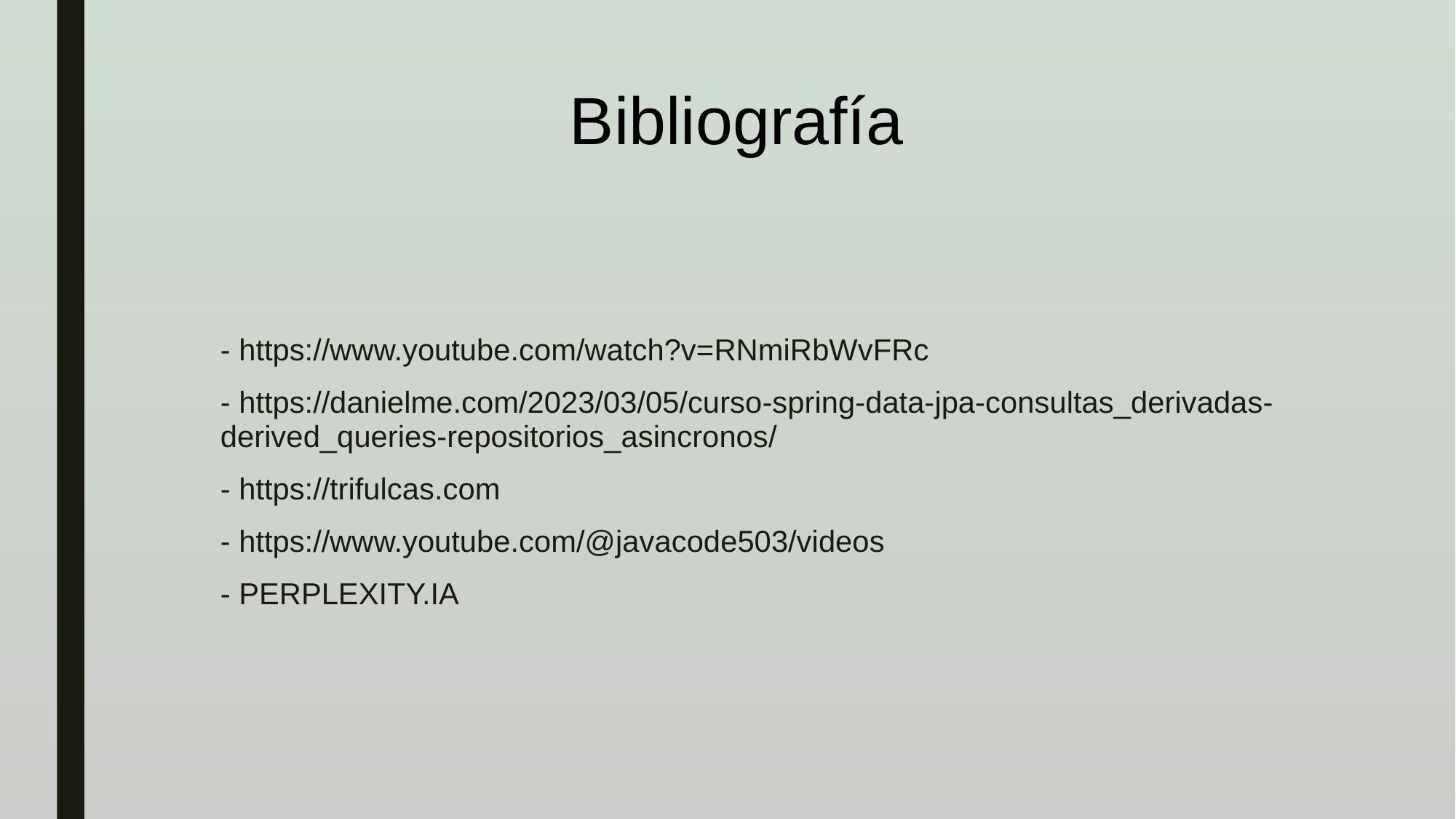

# Bibliografía

- https://www.youtube.com/watch?v=RNmiRbWvFRc
- https://danielme.com/2023/03/05/curso-spring-data-jpa-consultas_derivadas-derived_queries-repositorios_asincronos/
- https://trifulcas.com
- https://www.youtube.com/@javacode503/videos
- PERPLEXITY.IA